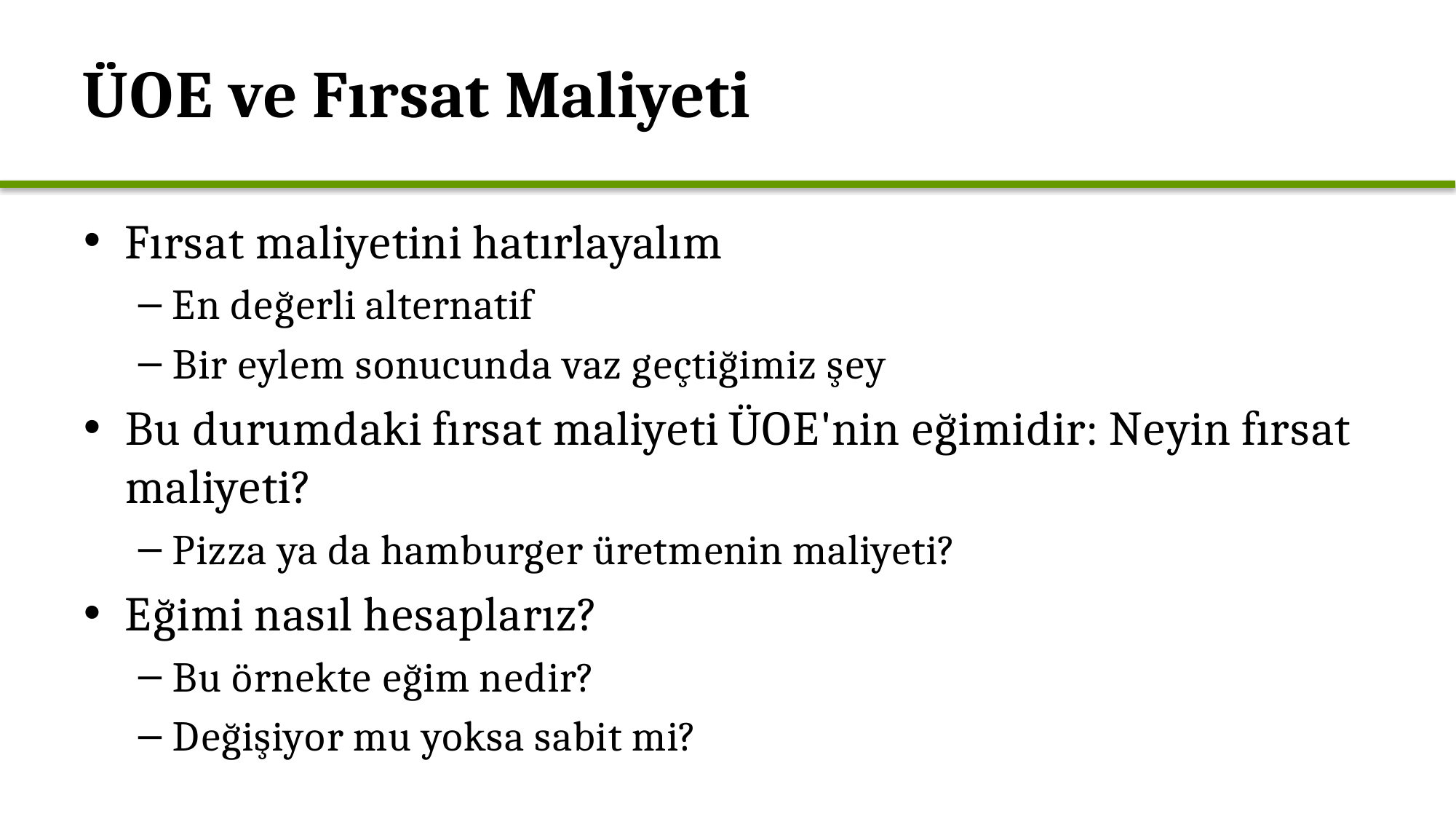

# ÜOE ve Fırsat Maliyeti
Fırsat maliyetini hatırlayalım
En değerli alternatif
Bir eylem sonucunda vaz geçtiğimiz şey
Bu durumdaki fırsat maliyeti ÜOE'nin eğimidir: Neyin fırsat maliyeti?
Pizza ya da hamburger üretmenin maliyeti?
Eğimi nasıl hesaplarız?
Bu örnekte eğim nedir?
Değişiyor mu yoksa sabit mi?